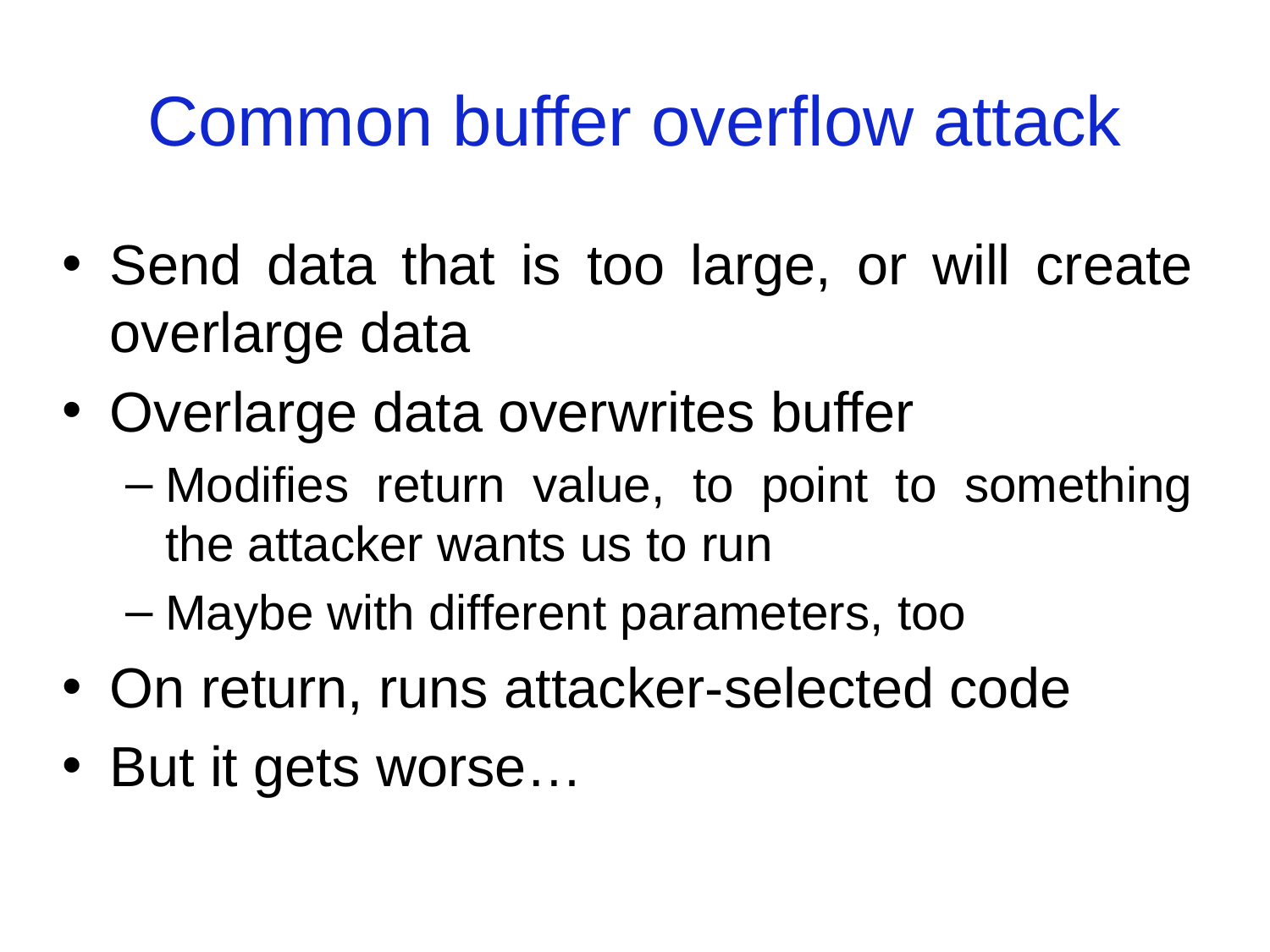

# Common buffer overflow attack
Send data that is too large, or will create overlarge data
Overlarge data overwrites buffer
Modifies return value, to point to something the attacker wants us to run
Maybe with different parameters, too
On return, runs attacker-selected code
But it gets worse…